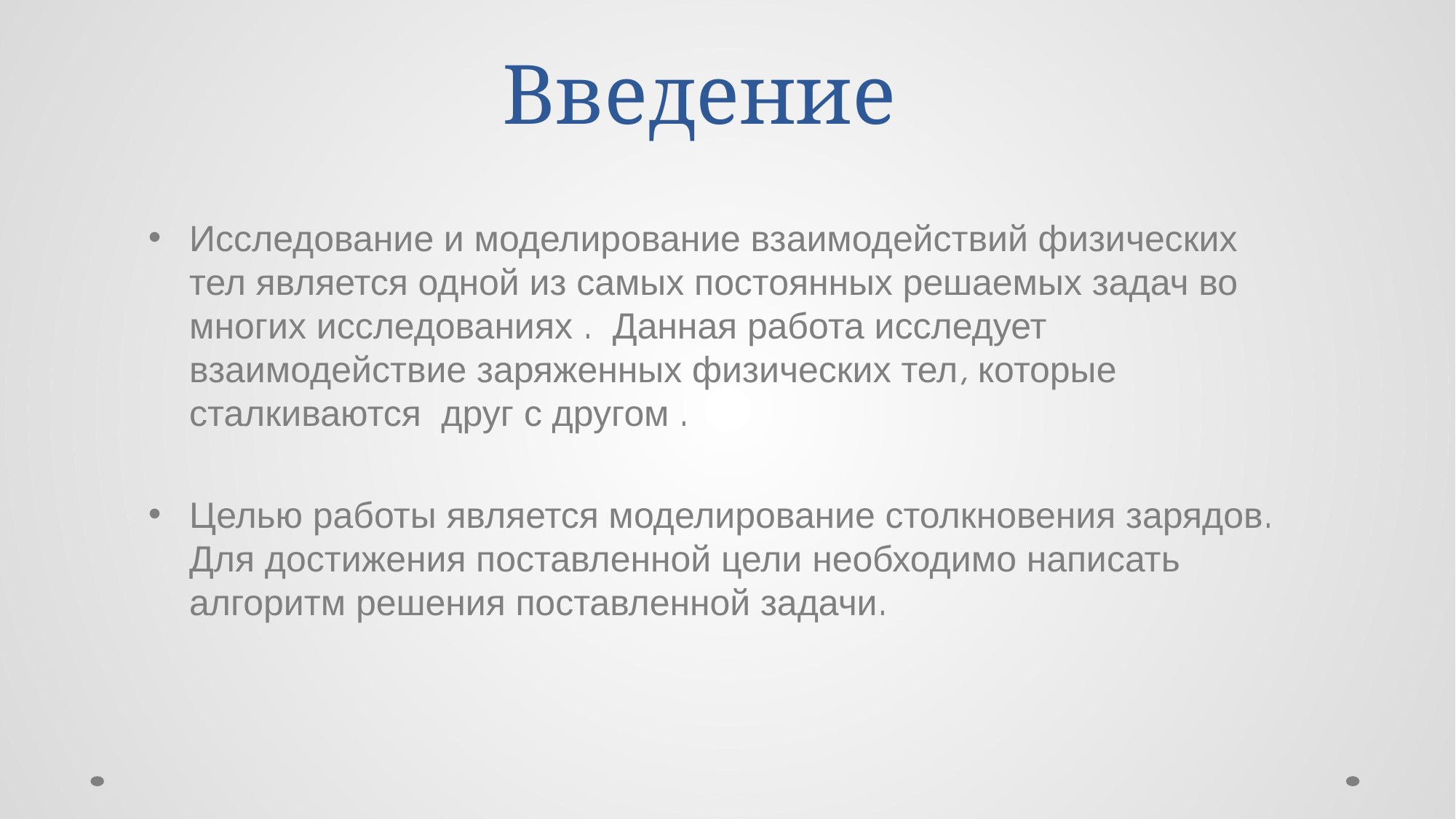

# Введение
Исследование и моделирование взаимодействий физических тел является одной из самых постоянных решаемых задач во многих исследованиях .  Данная работа исследует взаимодействие заряженных физических тел, которые сталкиваются  друг с другом .

Целью работы является моделирование столкновения зарядов.  Для достижения поставленной цели необходимо написать алгоритм решения поставленной задачи.